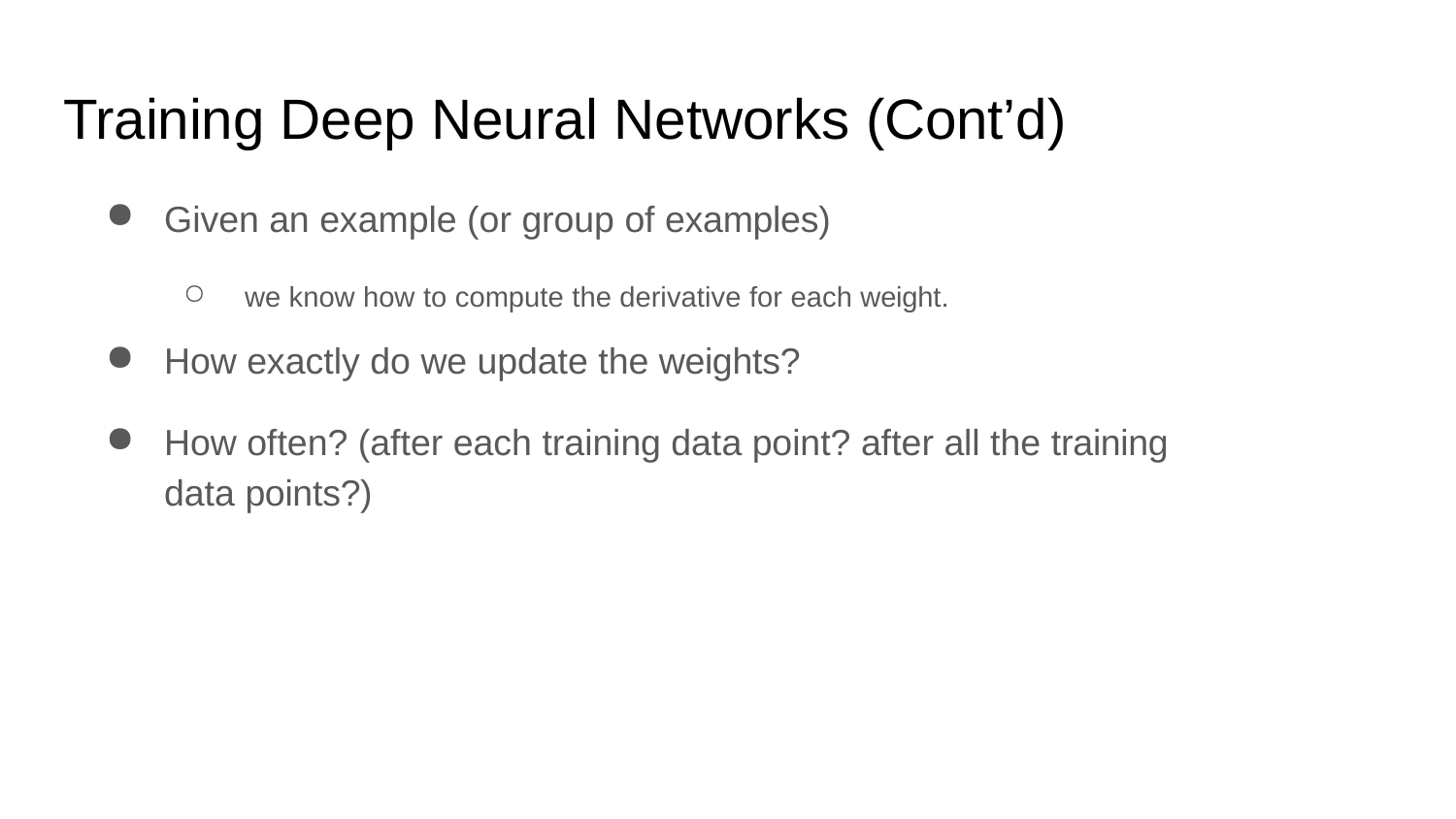

# Training Deep Neural Networks (Cont’d)
Given an example (or group of examples)
we know how to compute the derivative for each weight.
How exactly do we update the weights?
How often? (after each training data point? after all the training data points?)